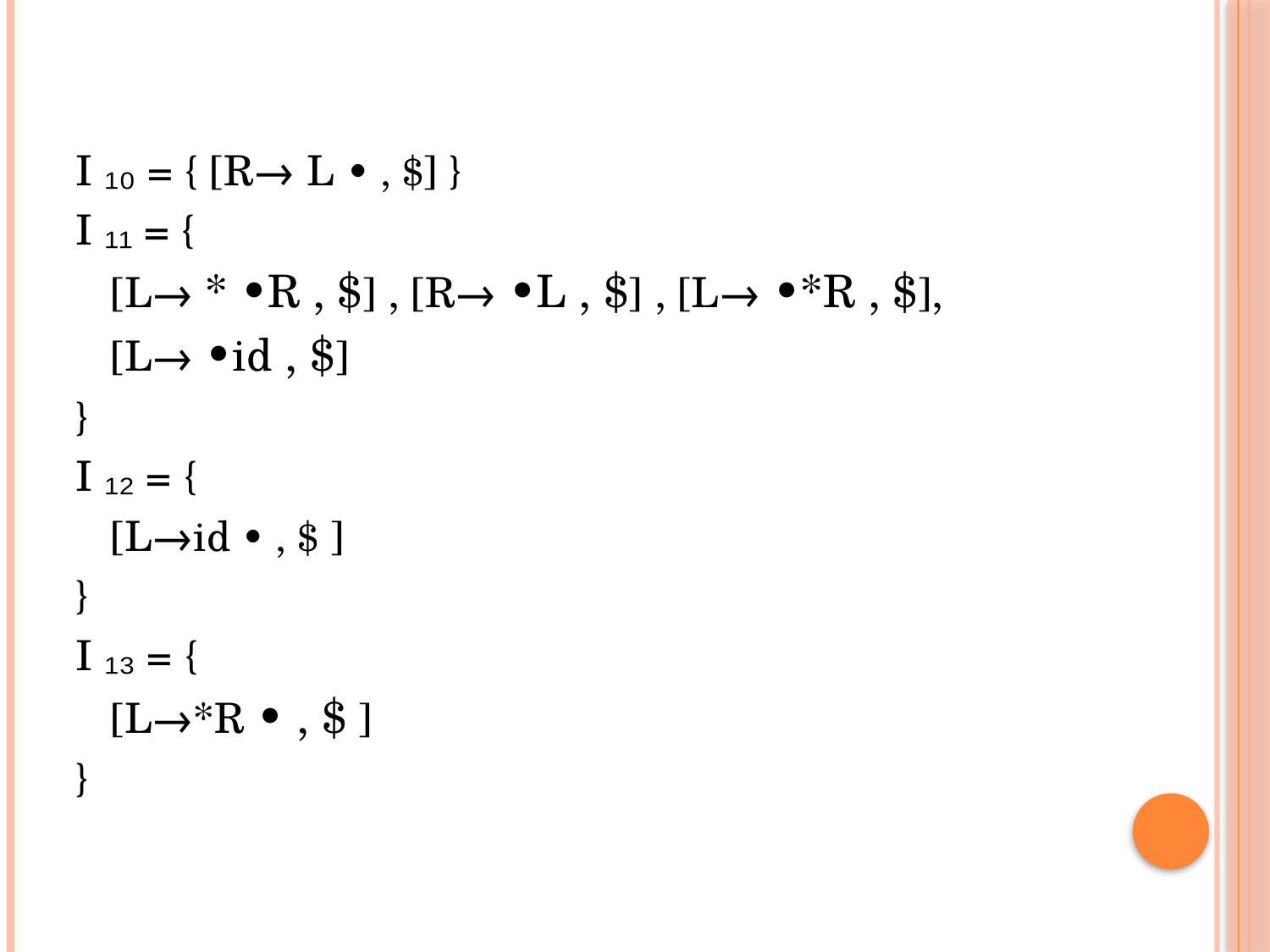

#
I ₁₀ = { [R→ L • , $] }
I ₁₁ = {
	[L→ * •R , $] , [R→ •L , $] , [L→ •*R , $],
	[L→ •id , $]
}
I ₁₂ = {
	[L→id • , $ ]
}
I ₁₃ = {
	[L→*R • , $ ]
}